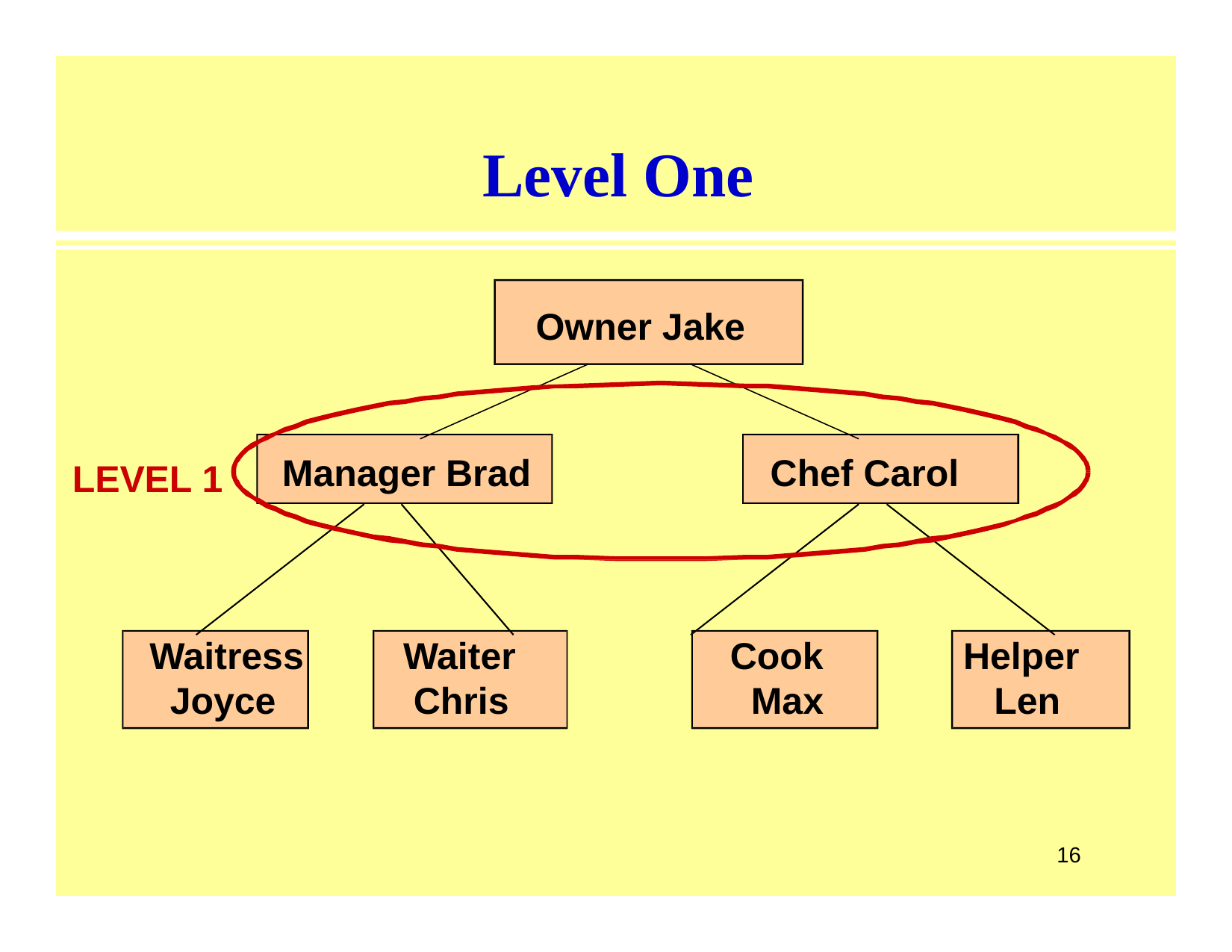

# Level One

Owner Jake

Manager Brad
Chef Carol
LEVEL 1
Waitress  Joyce
Waiter  Chris
Cook  Max
Helper  Len
16